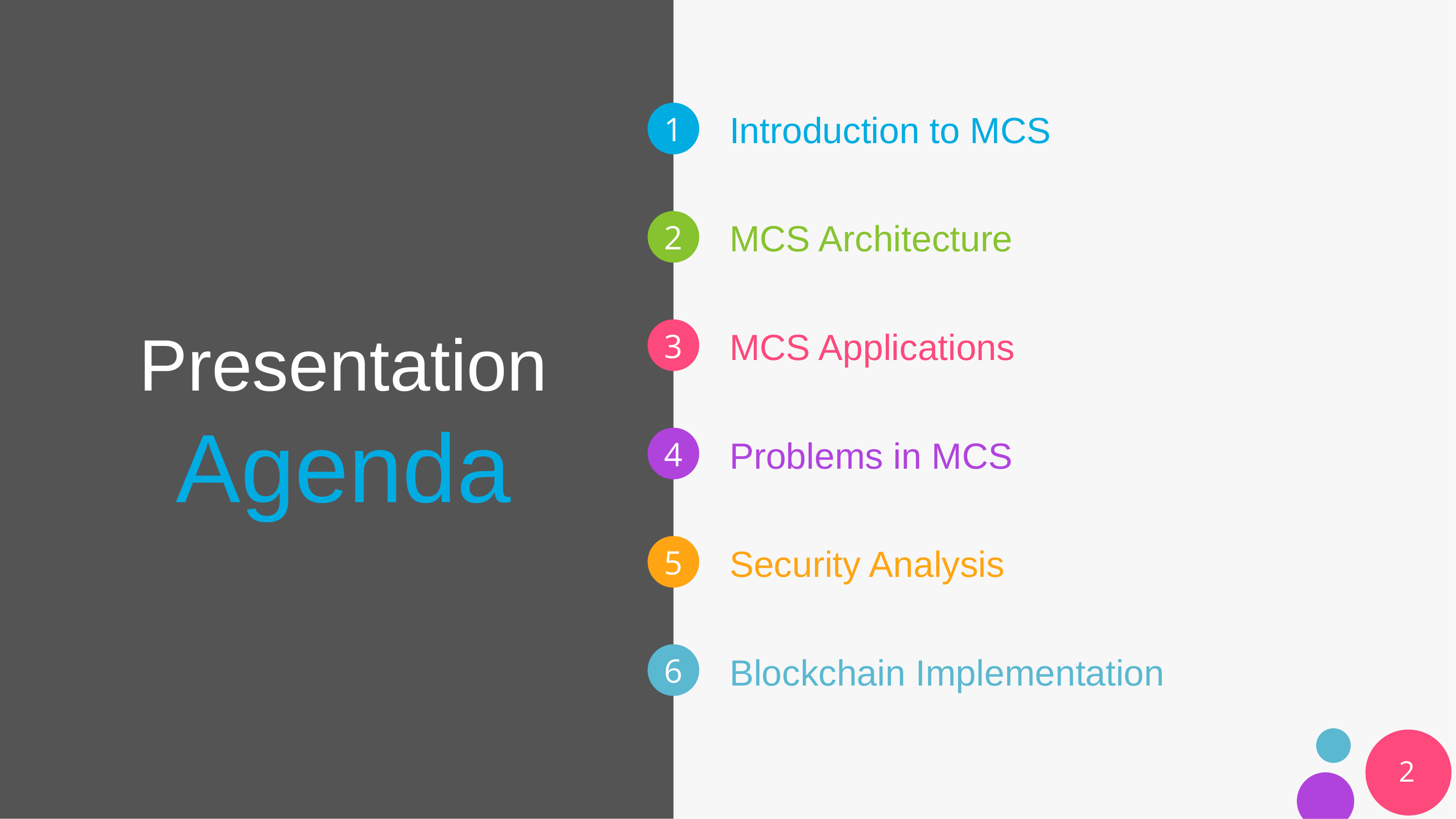

Introduction to MCS
# Presentation Agenda
MCS Architecture
MCS Applications
Problems in MCS
Security Analysis
Blockchain Implementation
2